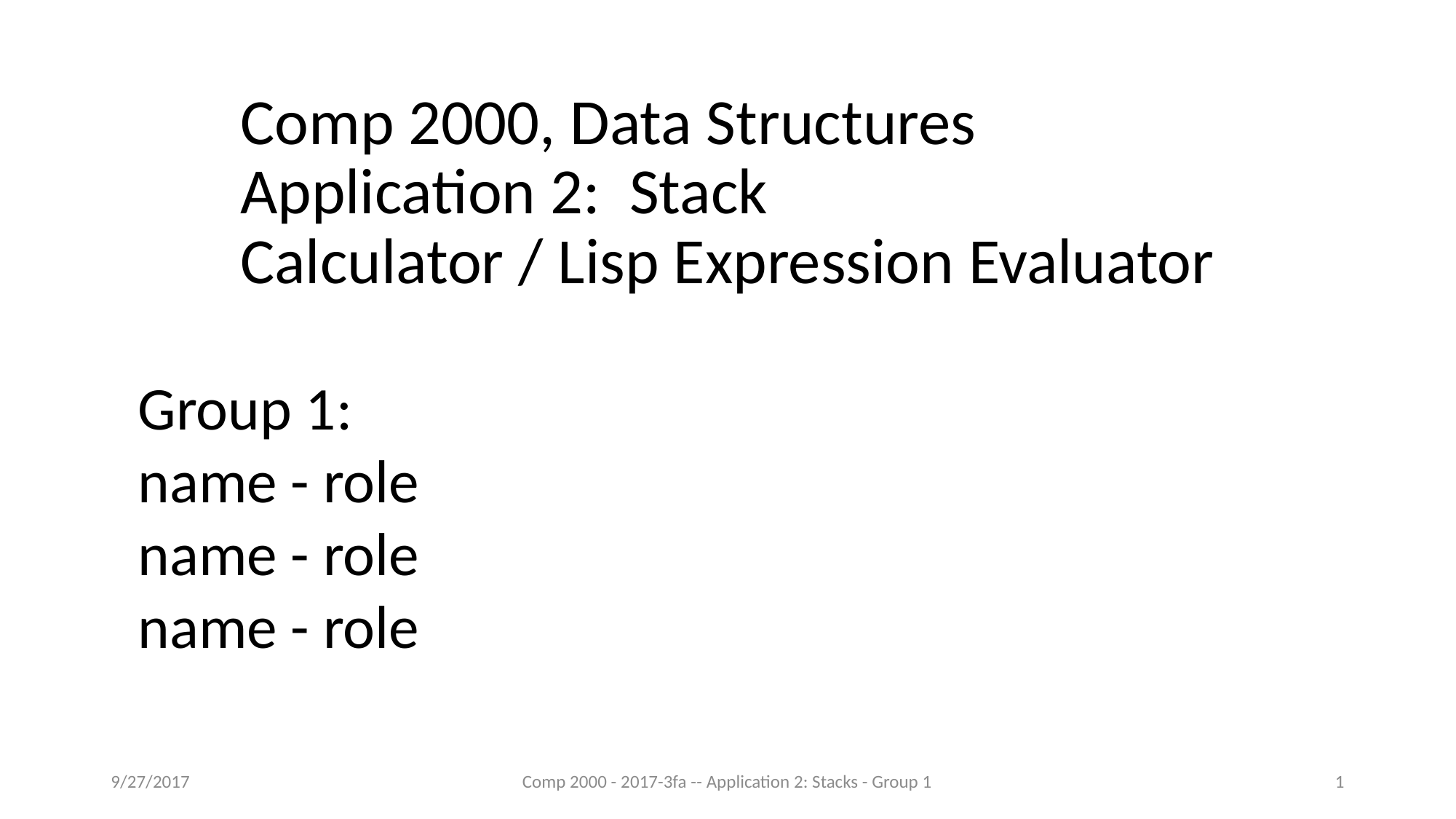

Comp 2000, Data Structures
Application 2:  Stack
Calculator / Lisp Expression Evaluator
Group 1:
name - role
name - role
name - role
9/27/2017
Comp 2000 - 2017-3fa -- Application 2: Stacks - Group 1
1